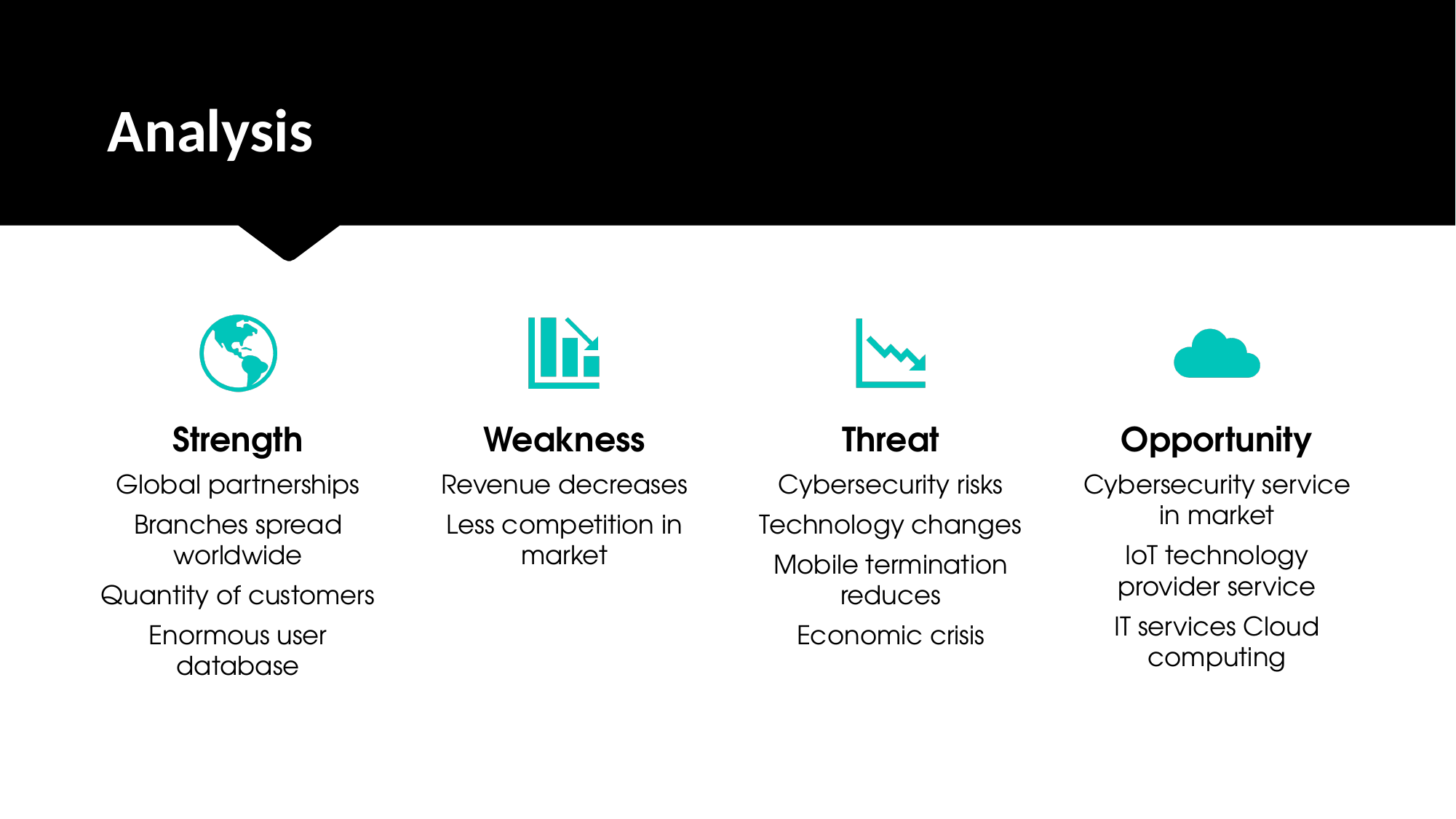

# Analysis
Strength
Global partnerships
Branches spread worldwide
Quantity of customers
Enormous user database
Weakness
Revenue decreases
Less competition in market
Threat
Cybersecurity risks
Technology changes
Mobile termination reduces
Economic crisis
Opportunity
Cybersecurity service in market
IoT technology provider service
IT services Cloud computing